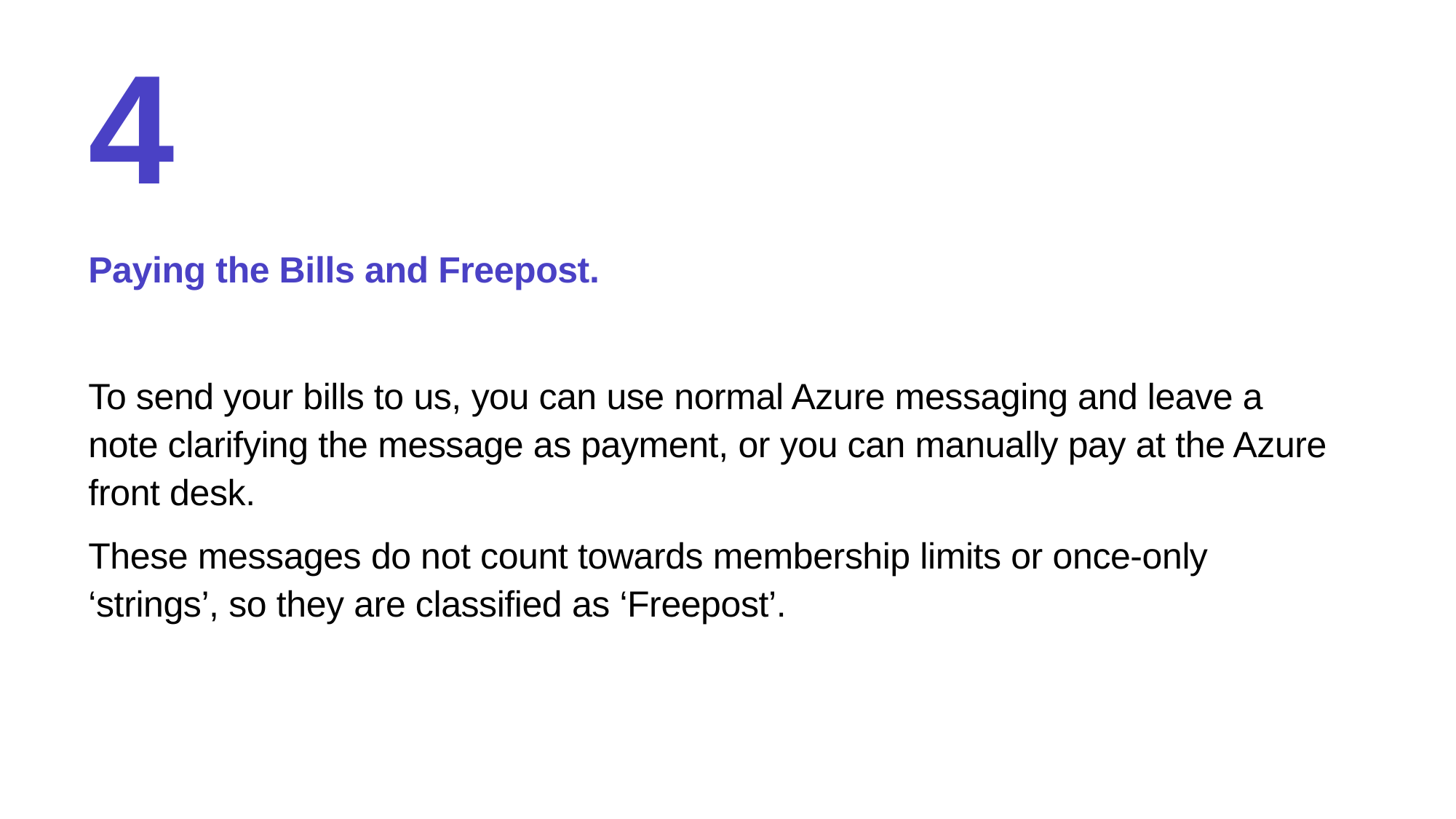

# 4
Paying the Bills and Freepost.

To send your bills to us, you can use normal Azure messaging and leave a note clarifying the message as payment, or you can manually pay at the Azure front desk.
These messages do not count towards membership limits or once-only ‘strings’, so they are classified as ‘Freepost’.